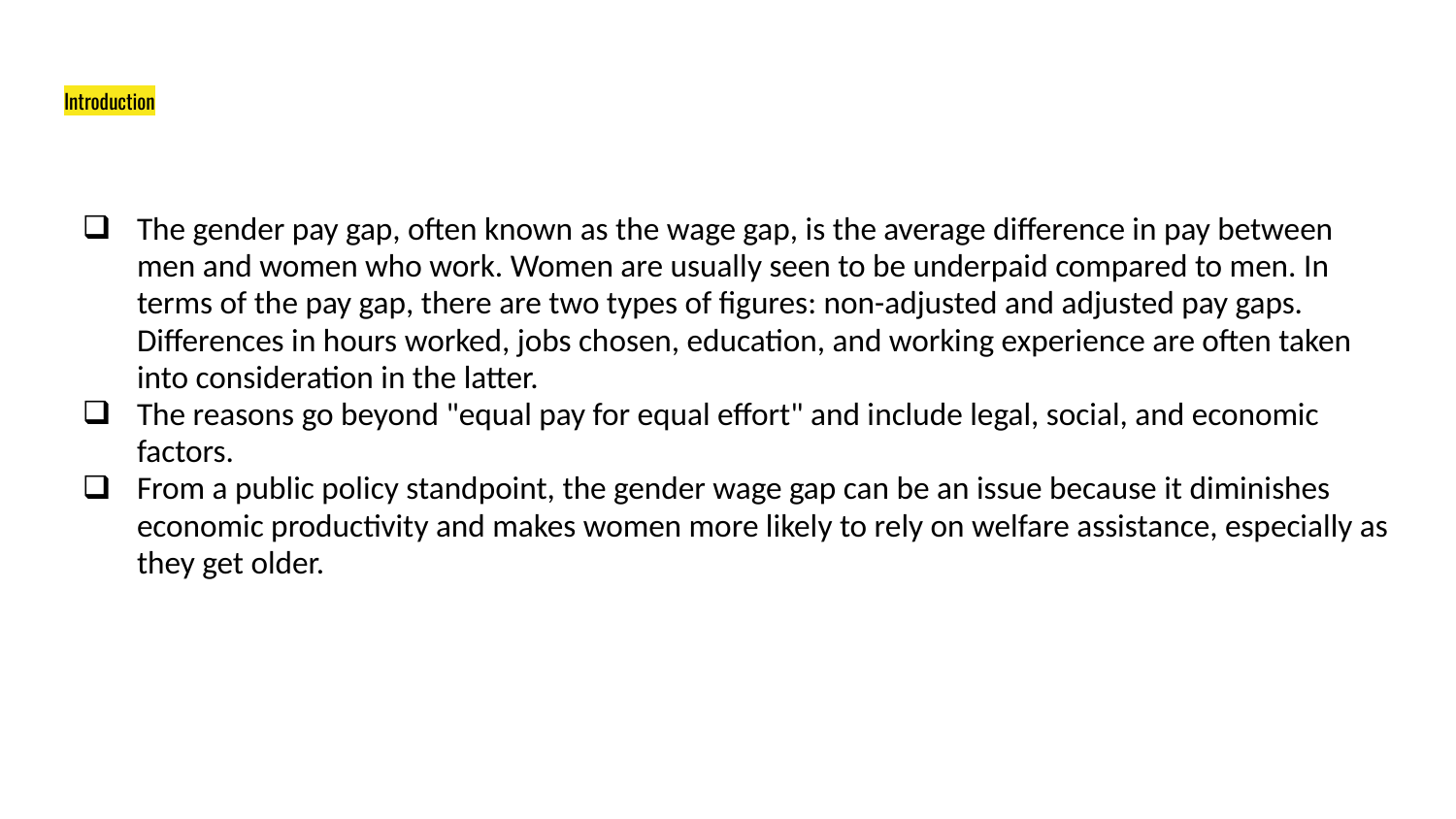

# Introduction
The gender pay gap, often known as the wage gap, is the average difference in pay between men and women who work. Women are usually seen to be underpaid compared to men. In terms of the pay gap, there are two types of figures: non-adjusted and adjusted pay gaps. Differences in hours worked, jobs chosen, education, and working experience are often taken into consideration in the latter.
The reasons go beyond "equal pay for equal effort" and include legal, social, and economic factors.
From a public policy standpoint, the gender wage gap can be an issue because it diminishes economic productivity and makes women more likely to rely on welfare assistance, especially as they get older.